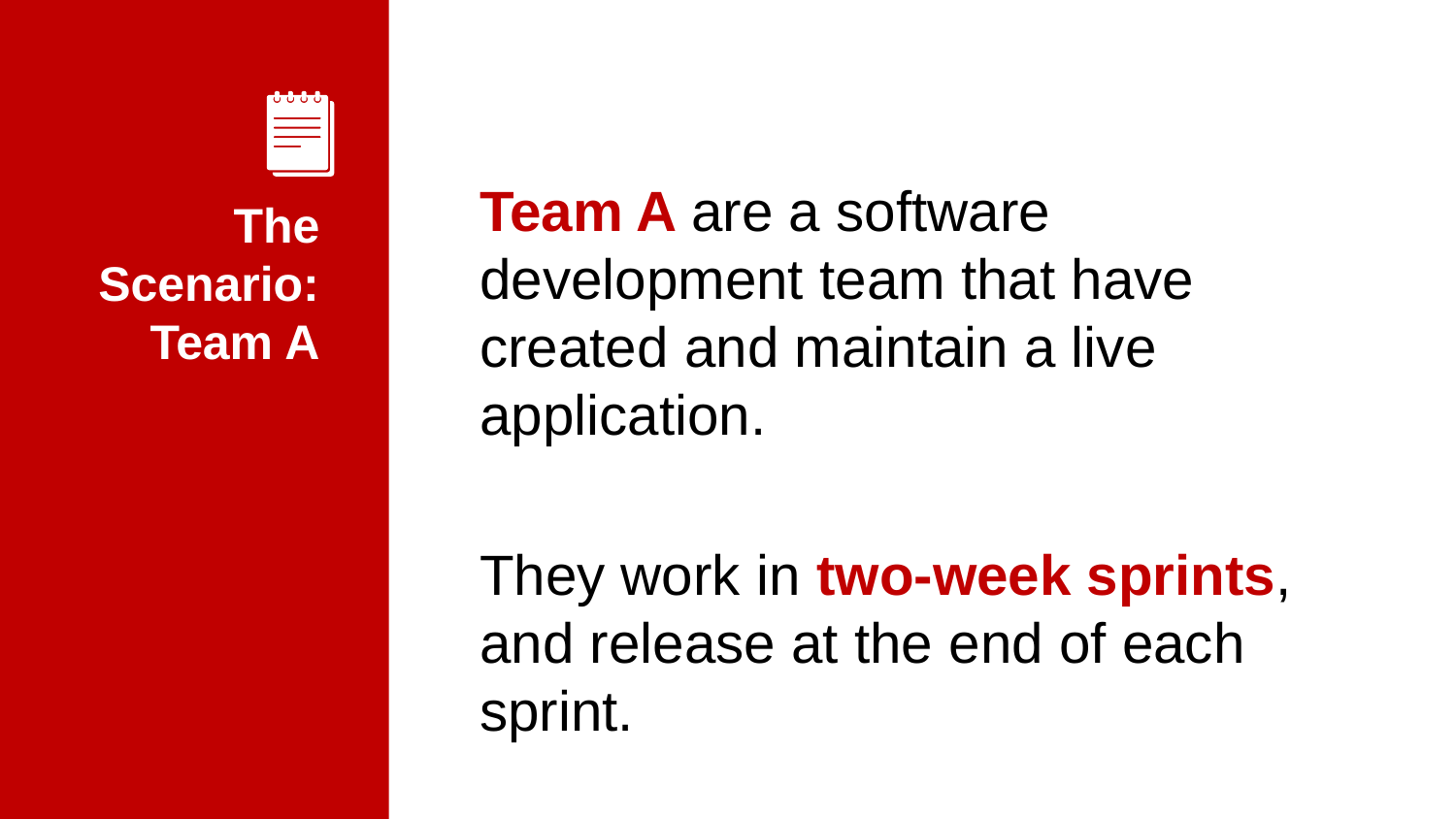

Team A are a software development team that have created and maintain a live application.

They work in two-week sprints, and release at the end of each sprint.
# The Scenario: Team A